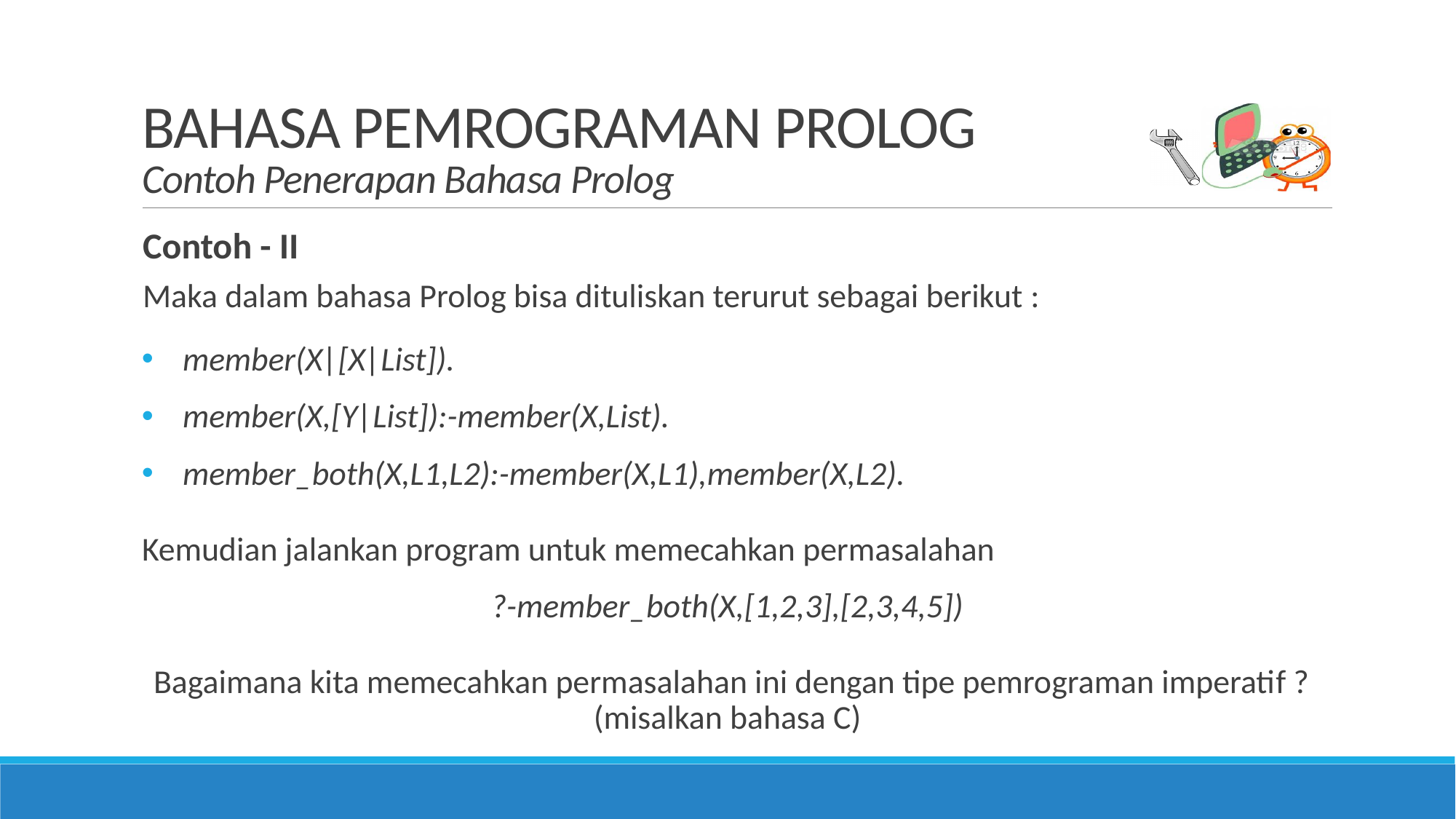

# BAHASA PEMROGRAMAN PROLOG Contoh Penerapan Bahasa Prolog

Contoh - II
Maka dalam bahasa Prolog bisa dituliskan terurut sebagai berikut :
member(X|[X|List]).
member(X,[Y|List]):-member(X,List).
member_both(X,L1,L2):-member(X,L1),member(X,L2).
Kemudian jalankan program untuk memecahkan permasalahan
?-member_both(X,[1,2,3],[2,3,4,5])
Bagaimana kita memecahkan permasalahan ini dengan tipe pemrograman imperatif ? (misalkan bahasa C)